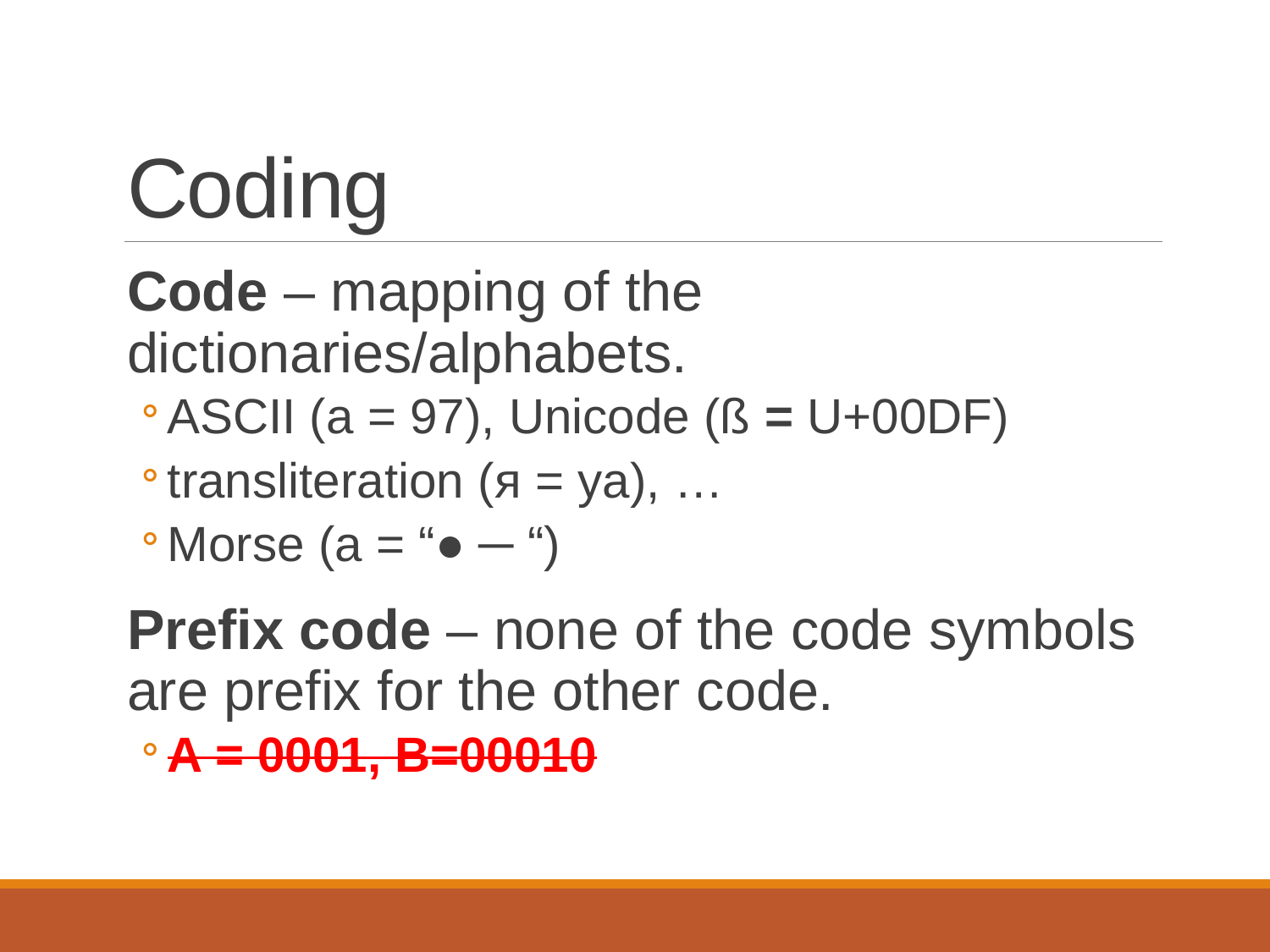

# Coding
Code – mapping of the dictionaries/alphabets.
ASCII (a = 97), Unicode (ß = U+00DF)
transliteration (я = ya), …
Morse (a = “● ─ “)
Prefix code – none of the code symbols are prefix for the other code.
A = 0001, B=00010